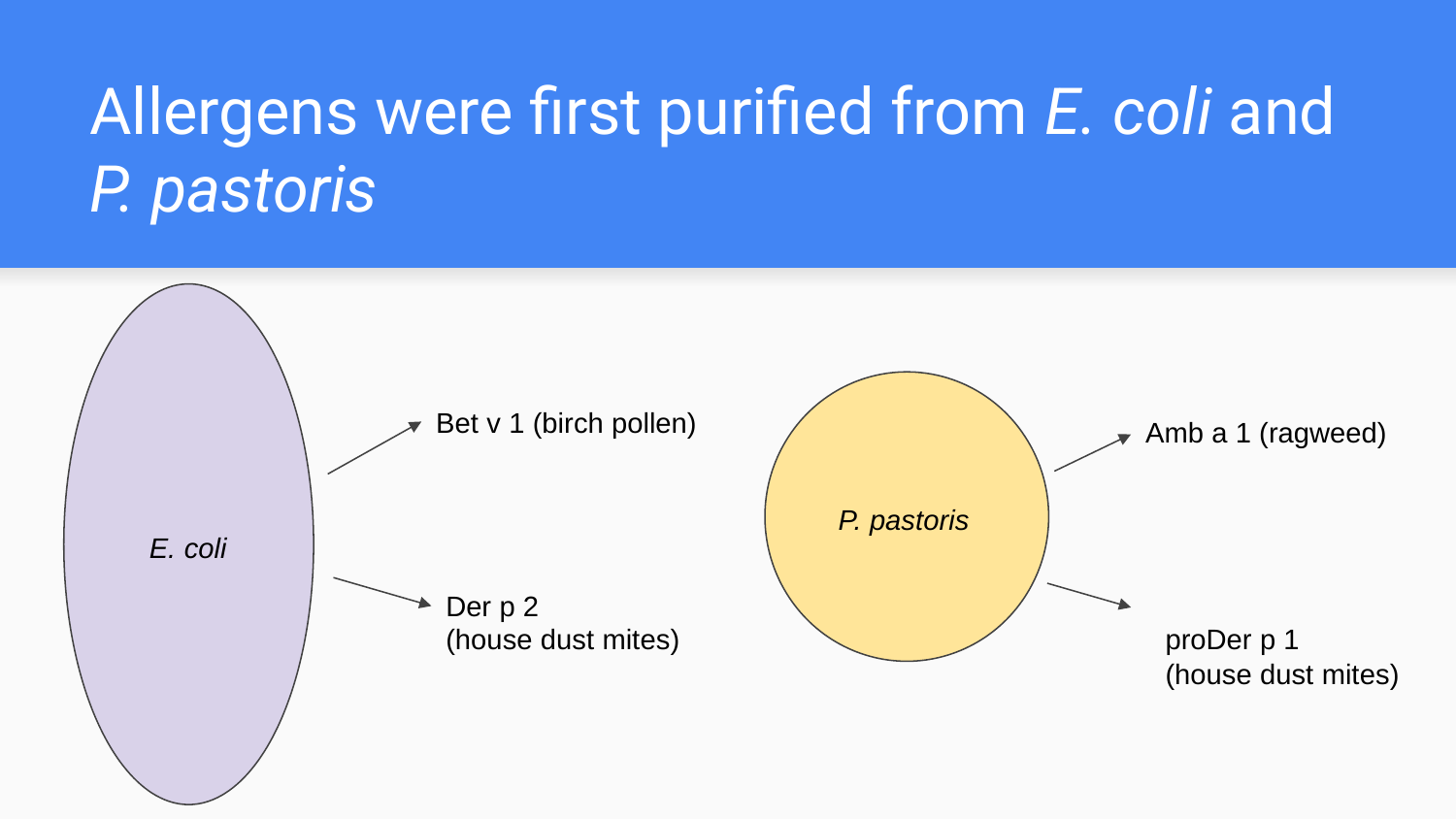

# Allergens were first purified from E. coli and P. pastoris

Bet v 1 (birch pollen)
Amb a 1 (ragweed)
P. pastoris
E. coli
Der p 2
(house dust mites)
proDer p 1
(house dust mites)